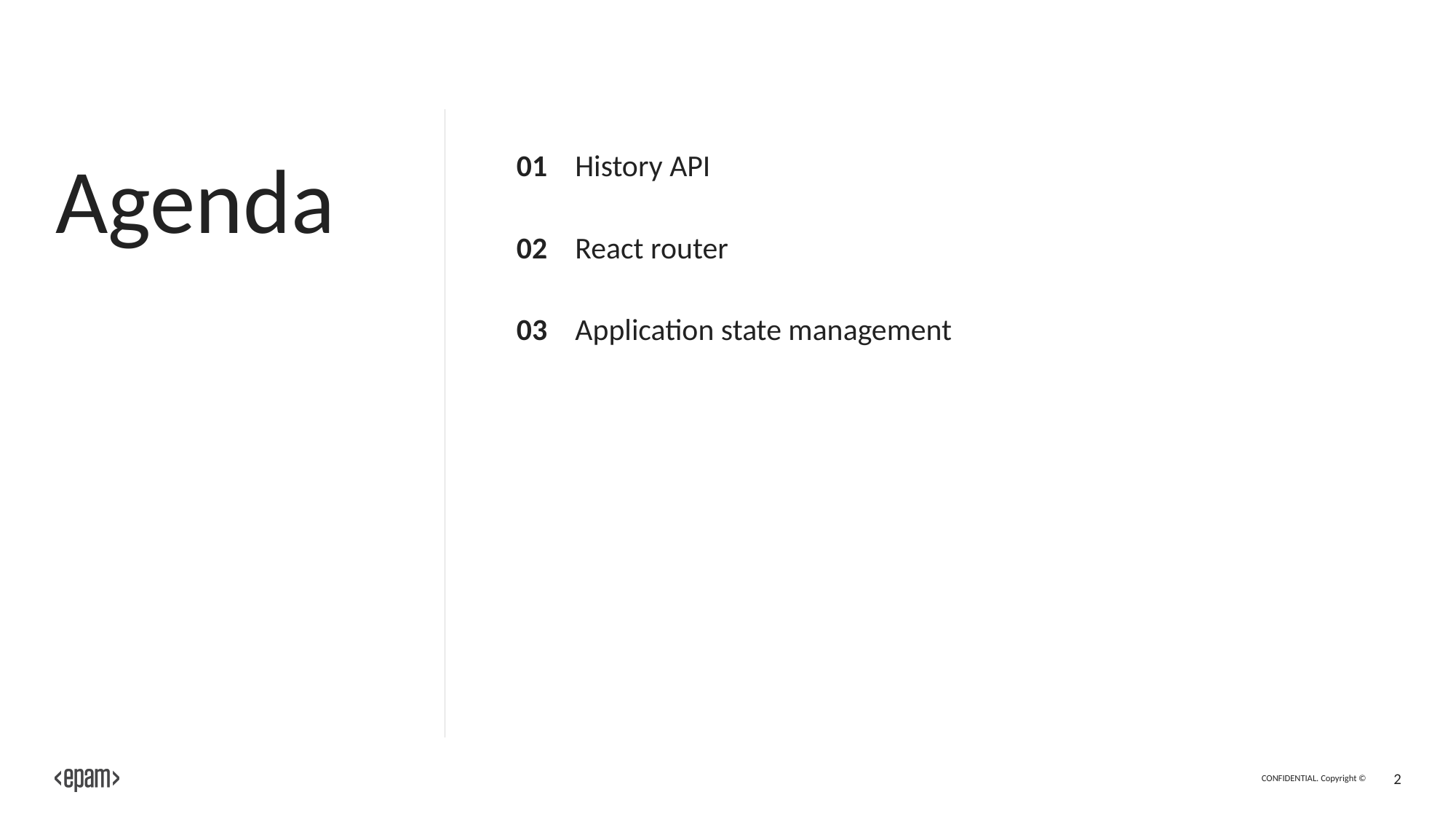

# Agenda
01
History API
02
React router
03
Application state management